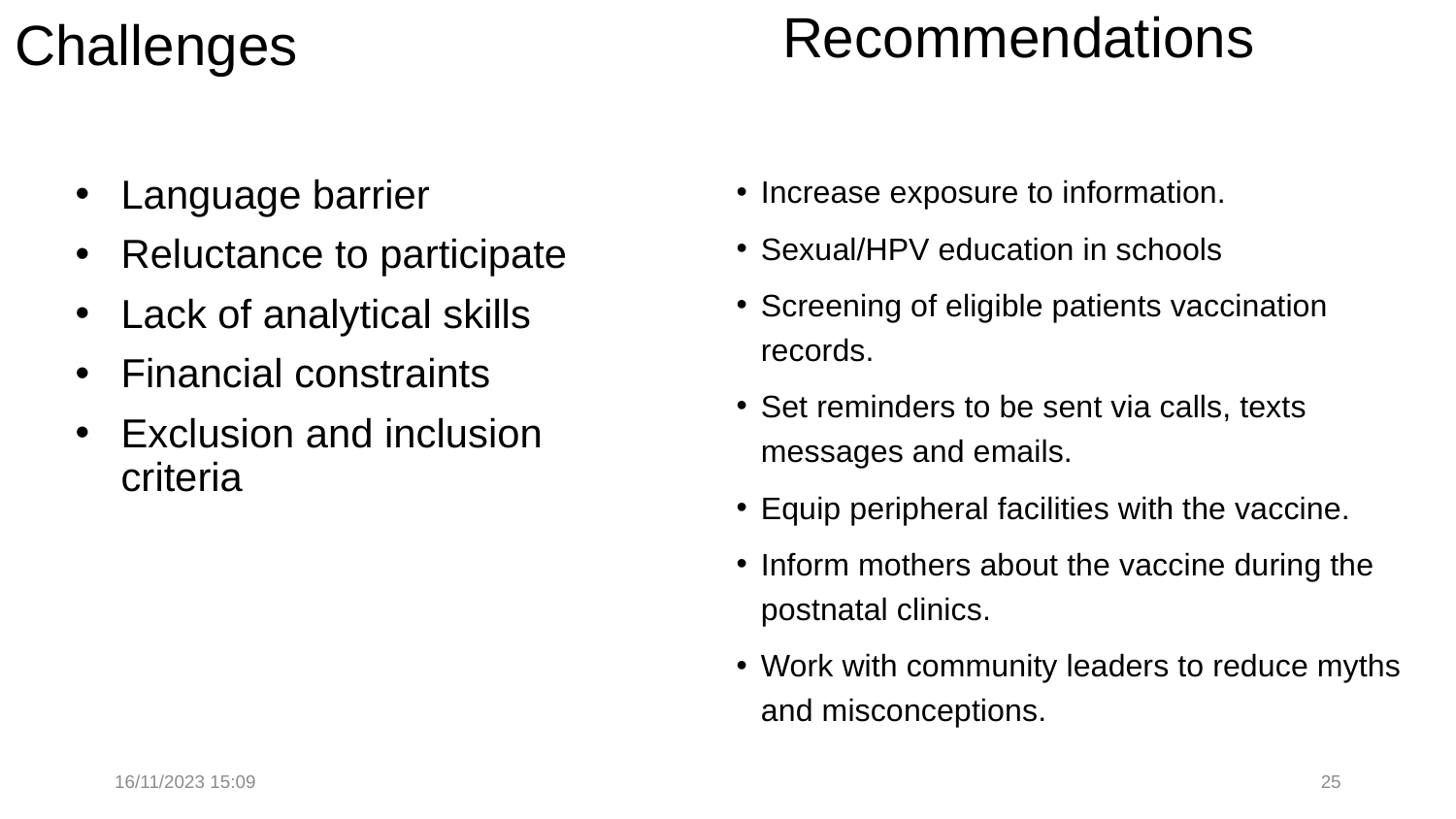

# Recommendations
Challenges
Increase exposure to information.
Sexual/HPV education in schools
Screening of eligible patients vaccination records.
Set reminders to be sent via calls, texts messages and emails.
Equip peripheral facilities with the vaccine.
Inform mothers about the vaccine during the postnatal clinics.
Work with community leaders to reduce myths and misconceptions.

Language barrier
Reluctance to participate
Lack of analytical skills
Financial constraints
Exclusion and inclusion criteria
16/11/2023 15:09
25